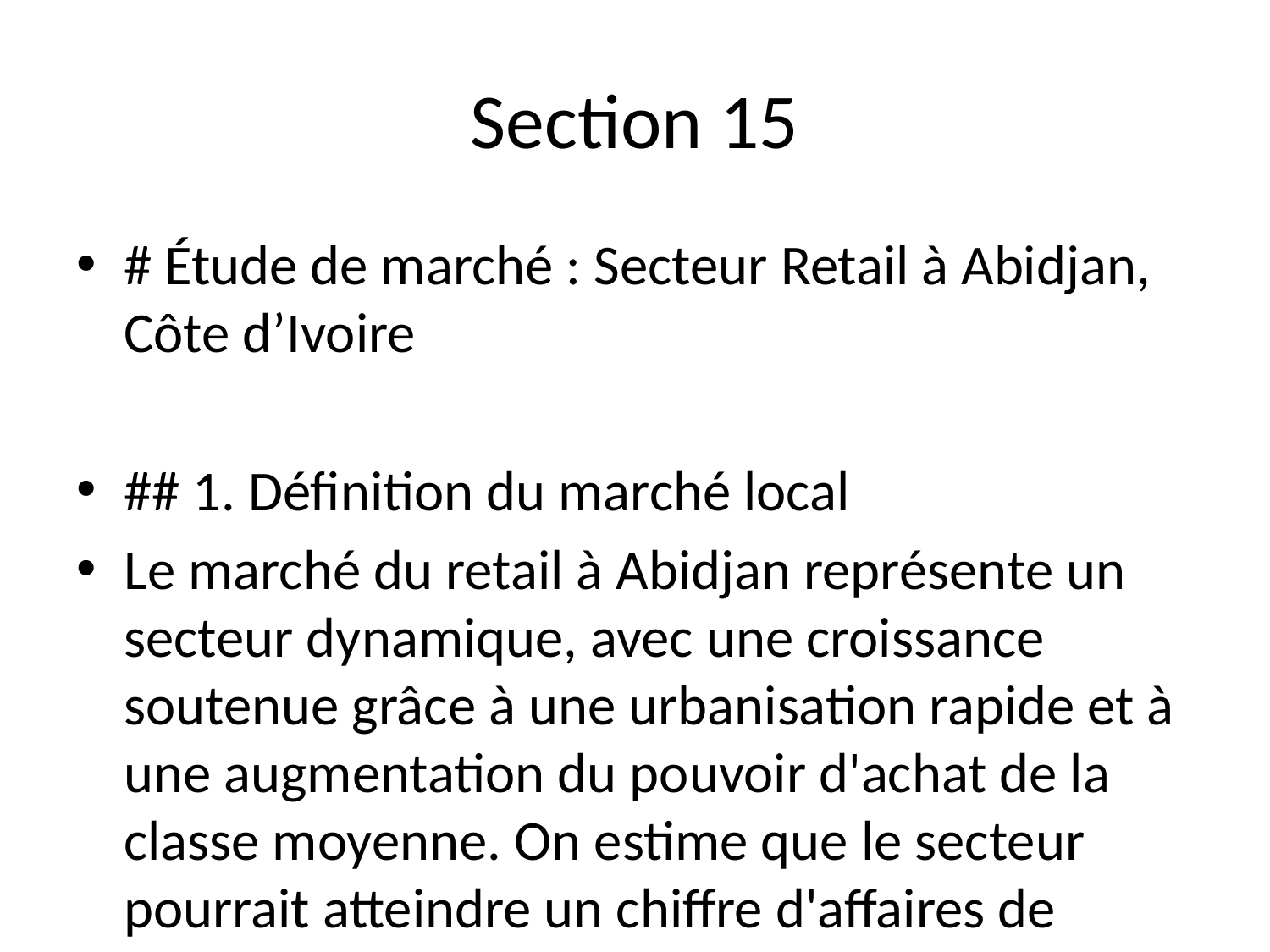

# Section 15
# Étude de marché : Secteur Retail à Abidjan, Côte d’Ivoire

## 1. Définition du marché local
Le marché du retail à Abidjan représente un secteur dynamique, avec une croissance soutenue grâce à une urbanisation rapide et à une augmentation du pouvoir d'achat de la classe moyenne. On estime que le secteur pourrait atteindre un chiffre d'affaires de plusieurs milliards de francs CFA d'ici 2025. La saisonnalité joue un rôle significatif, avec une hausse des ventes durant la période des fêtes (Noël, Ramadan) et la rentrée scolaire, périodes marquées par une consommation accrue.

## 2. Demande & comportements clients
Les consommateurs d'Abidjan effectuent des achats fréquents, souvent hebdomadaires, dans les supermarchés et les marchés locaux. Les critères de choix incluent la qualité des produits, la proximité, le prix et la disponibilité. La sensibilité au prix est élevée, particulièrement pour les produits de première nécessité, bien que la classe moyenne montre une disposition à payer d